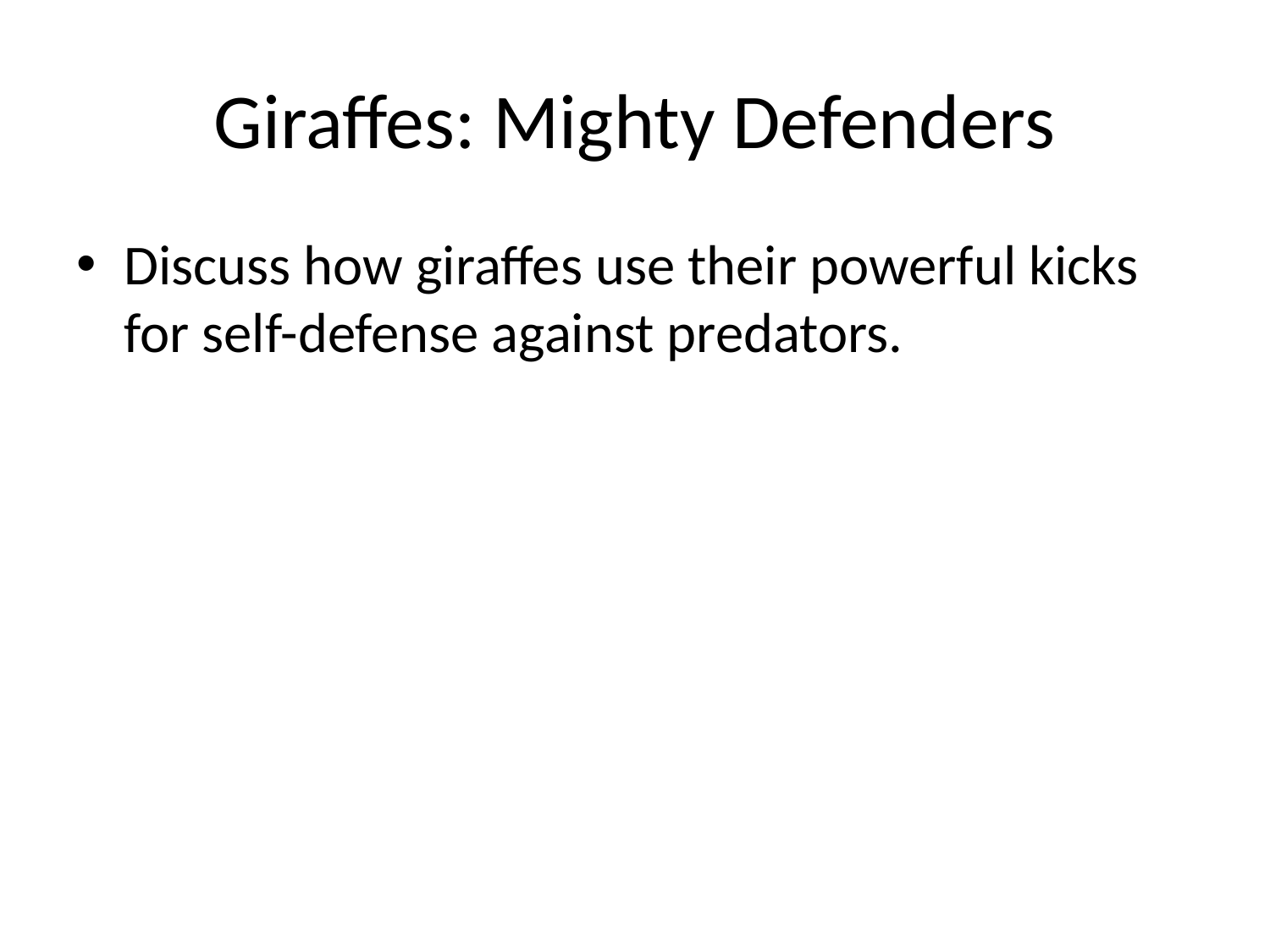

# Giraffes: Mighty Defenders
Discuss how giraffes use their powerful kicks for self-defense against predators.